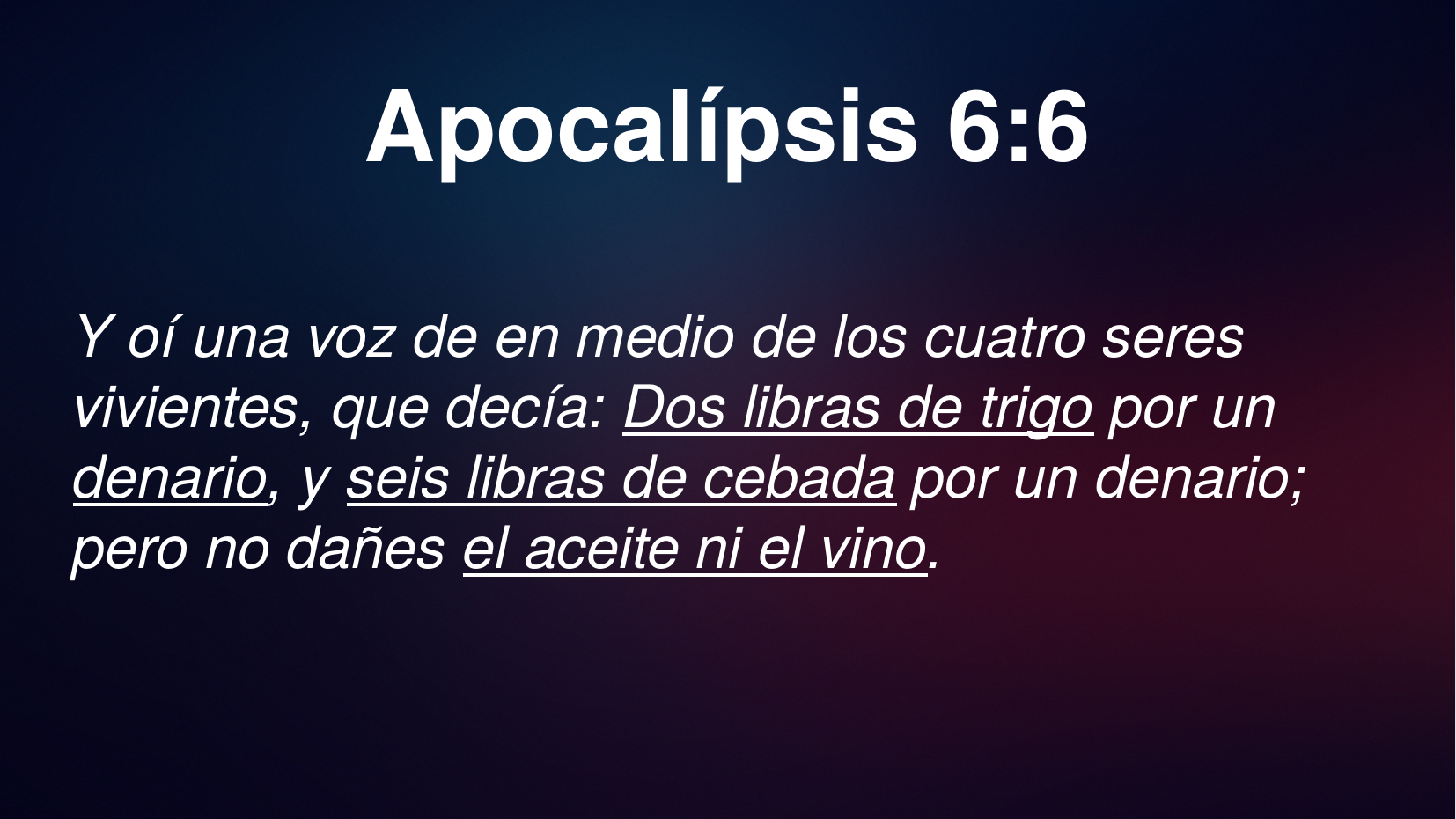

# Apocalípsis 6:6
Y oí una voz de en medio de los cuatro seres vivientes, que decía: Dos libras de trigo por un denario, y seis libras de cebada por un denario; pero no dañes el aceite ni el vino.